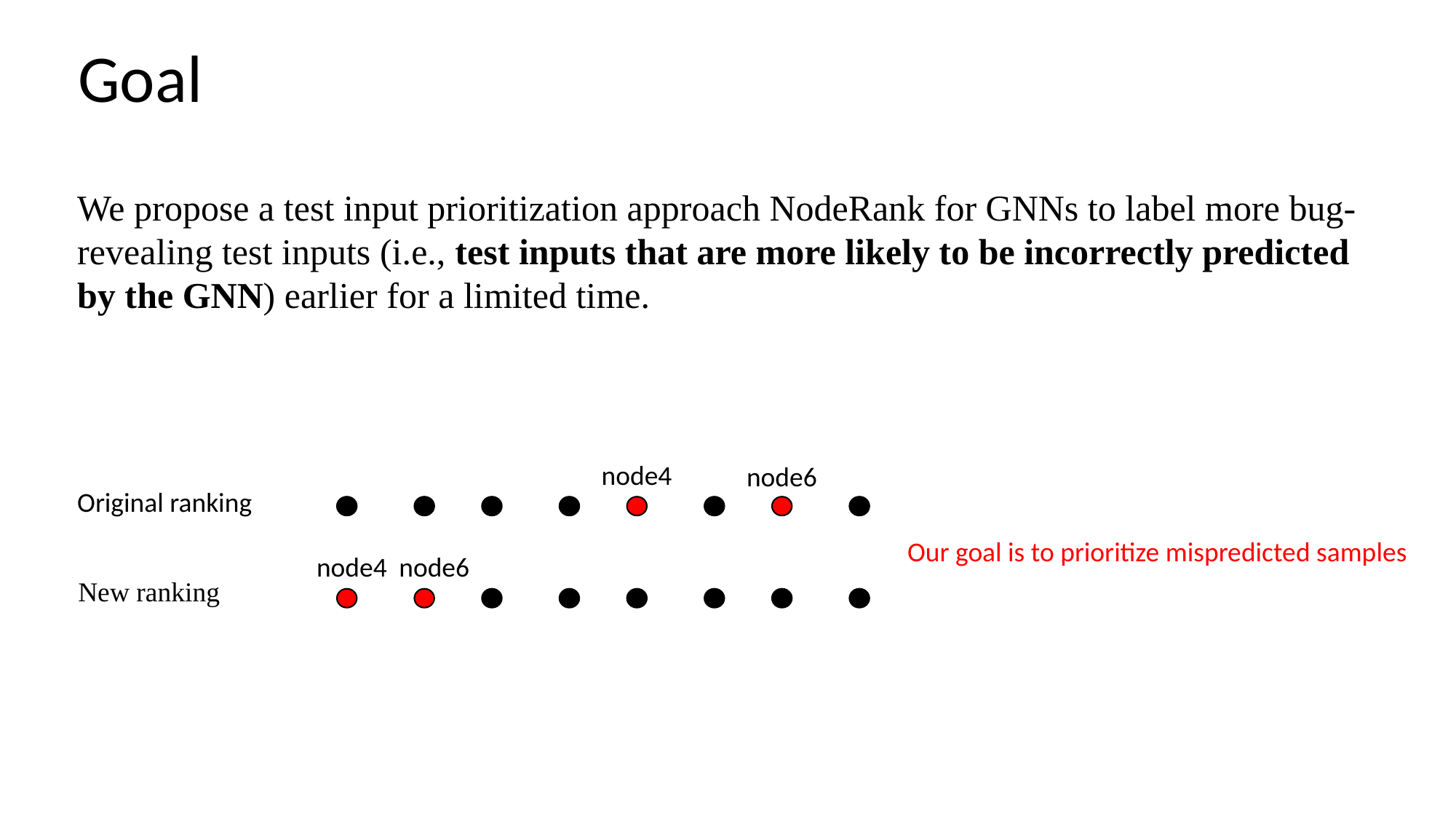

Goal
We propose a test input prioritization approach NodeRank for GNNs to label more bug-revealing test inputs (i.e., test inputs that are more likely to be incorrectly predicted by the GNN) earlier for a limited time.
node4
node6
Original ranking

Our goal is to prioritize mispredicted samples
node4
node6
New ranking